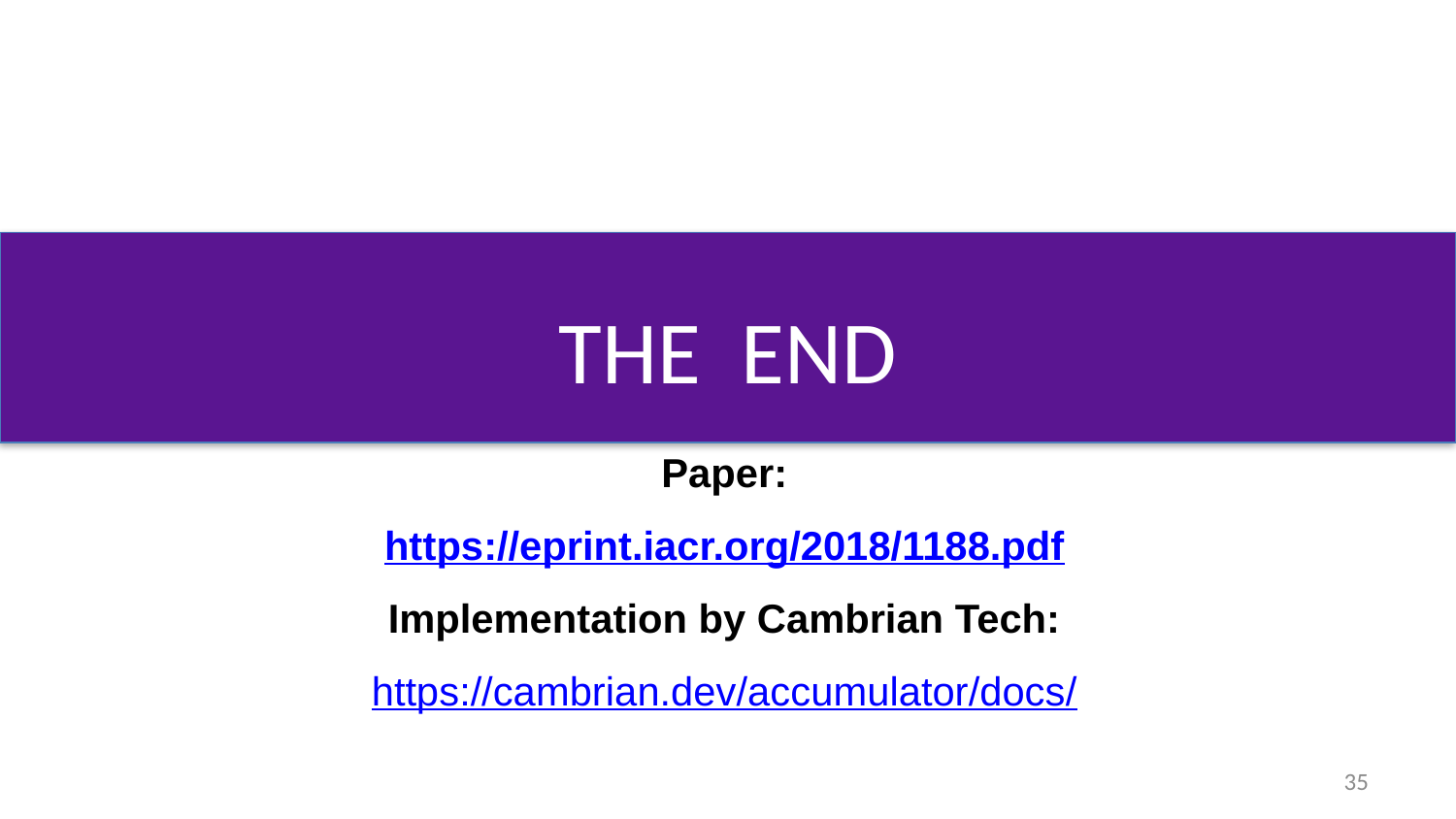

# THE  END
Paper:
https://eprint.iacr.org/2018/1188.pdf
Implementation by Cambrian Tech:
https://cambrian.dev/accumulator/docs/
35